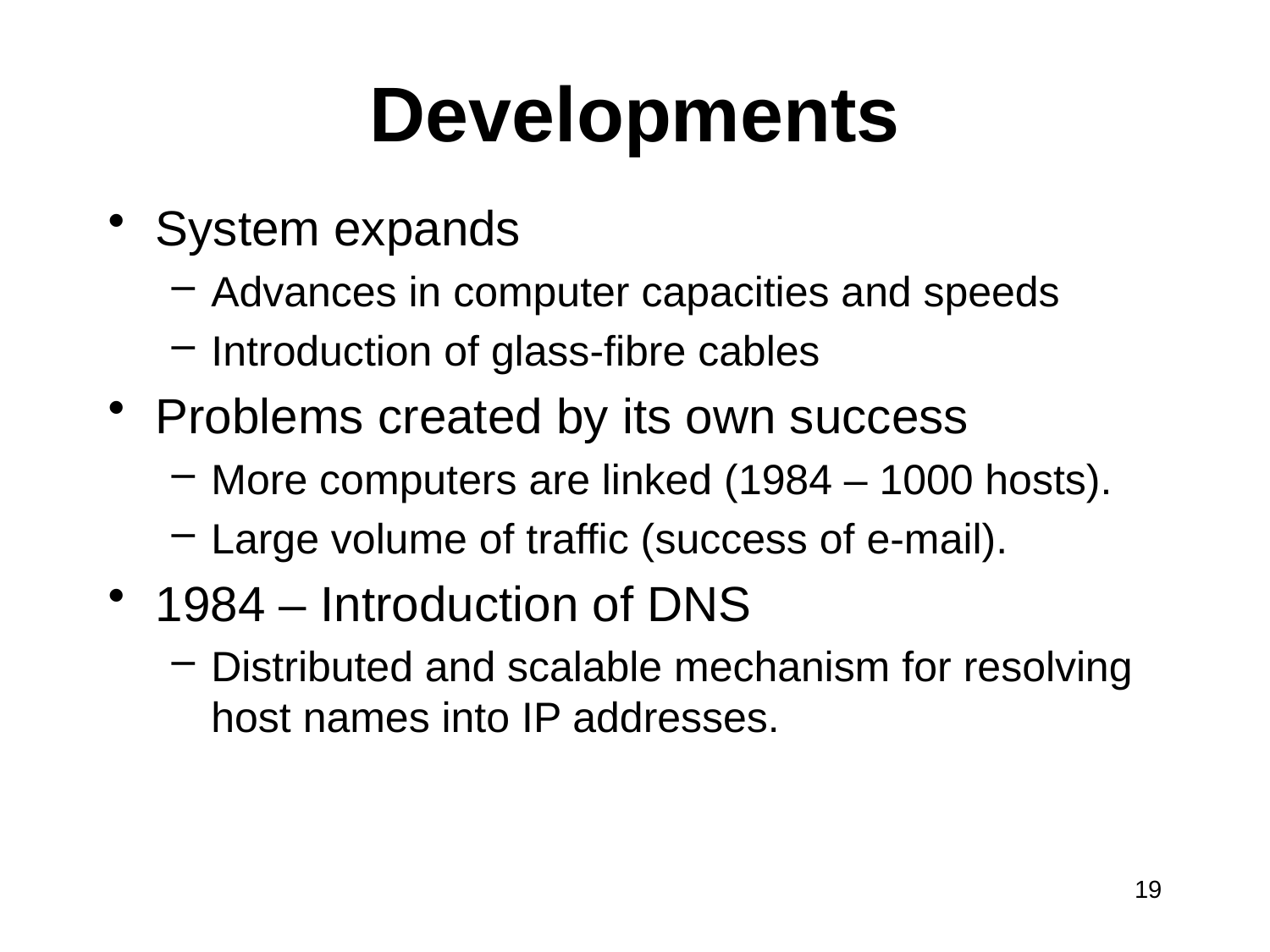

# Developments
System expands
Advances in computer capacities and speeds
Introduction of glass-fibre cables
Problems created by its own success
More computers are linked (1984 – 1000 hosts).
Large volume of traffic (success of e-mail).
1984 – Introduction of DNS
Distributed and scalable mechanism for resolving host names into IP addresses.

19